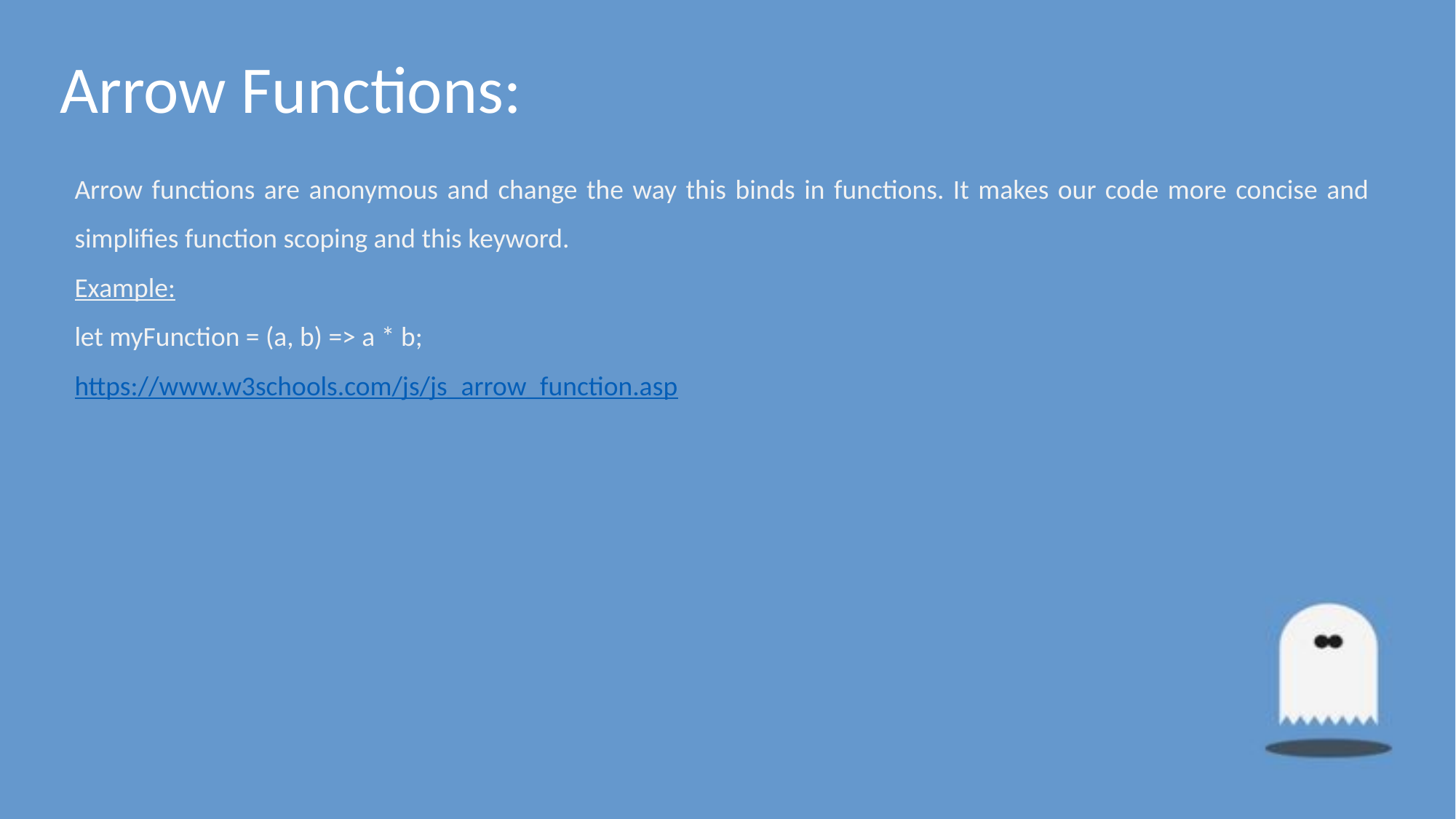

Arrow Functions:
Arrow functions are anonymous and change the way this binds in functions. It makes our code more concise and simplifies function scoping and this keyword.
Example:
let myFunction = (a, b) => a * b;
https://www.w3schools.com/js/js_arrow_function.asp